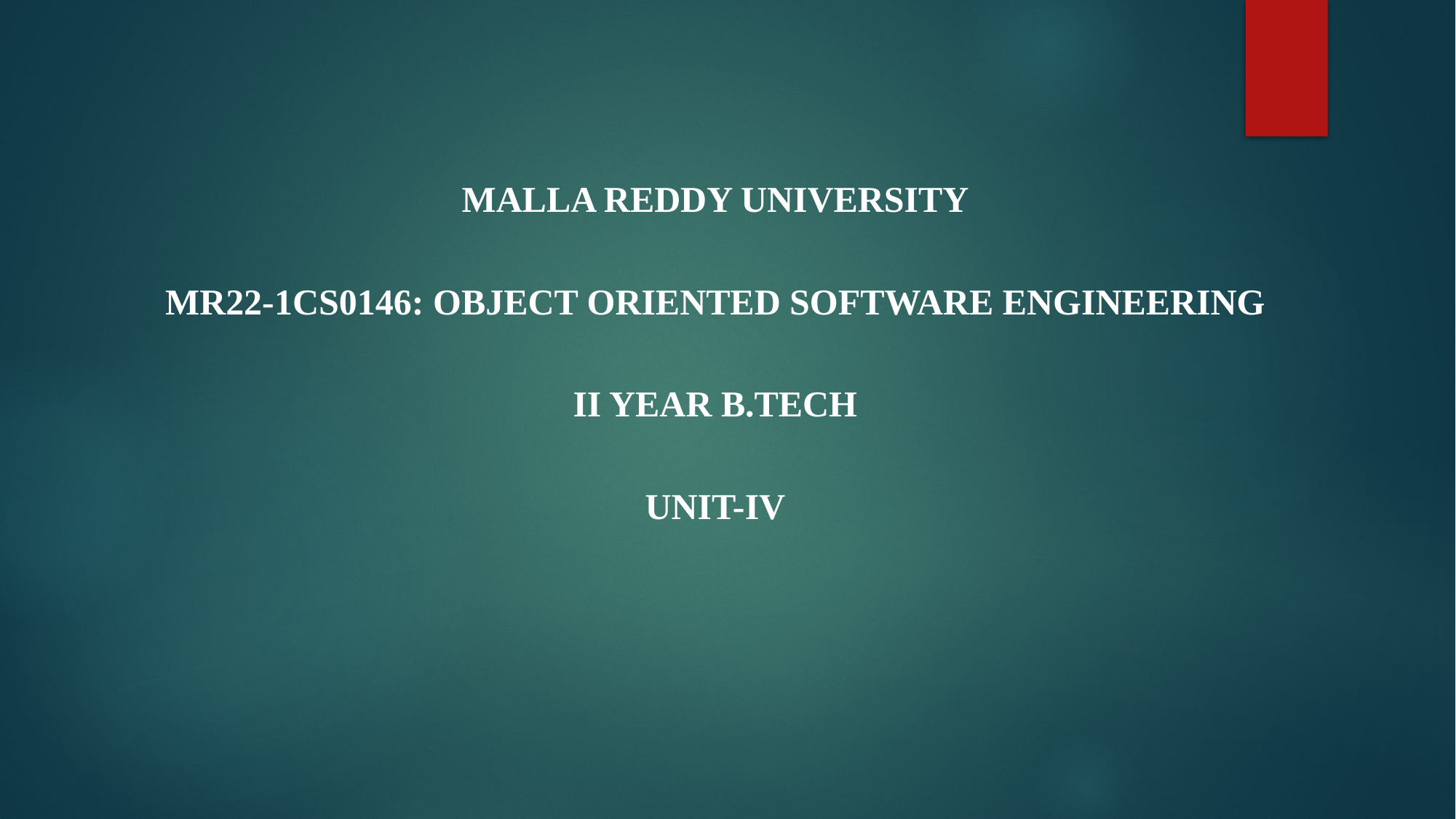

MALLA REDDY university
mr22-1cs0146: Object oriented SOFTWARE ENGINEERING
II Year B.Tech
UNIT-IV